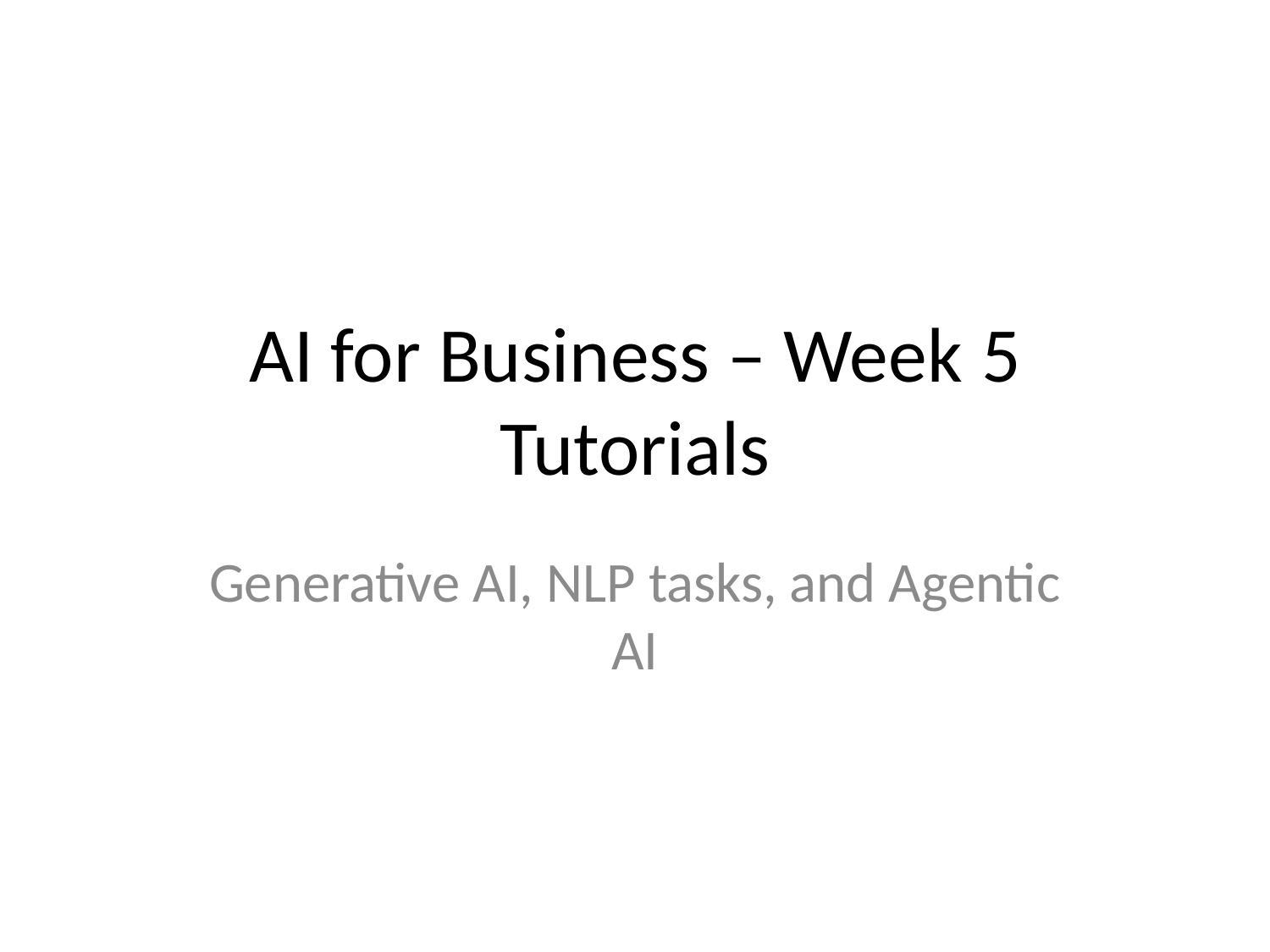

# AI for Business – Week 5 Tutorials
Generative AI, NLP tasks, and Agentic AI